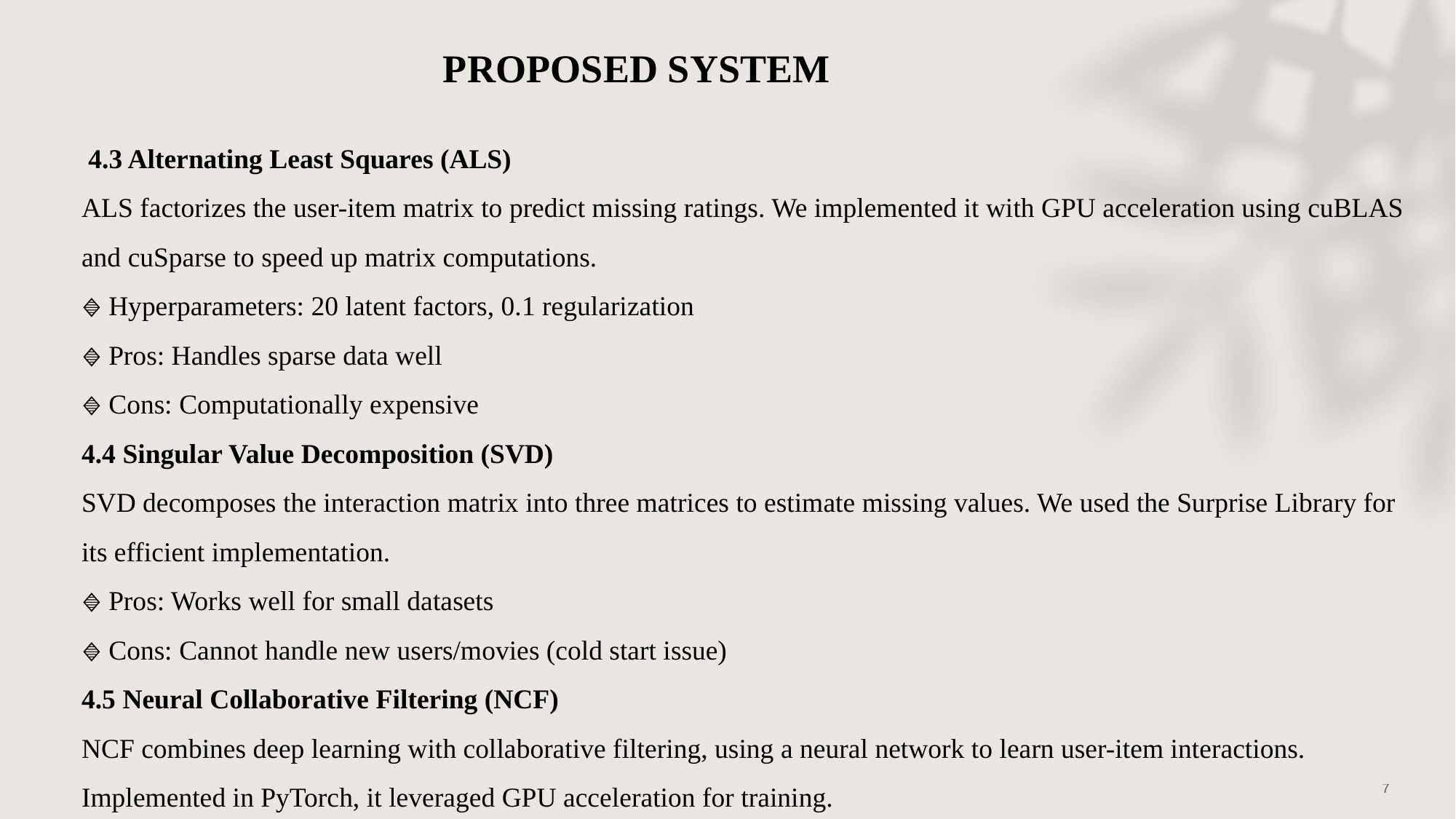

PROPOSED SYSTEM
 4.3 Alternating Least Squares (ALS)
ALS factorizes the user-item matrix to predict missing ratings. We implemented it with GPU acceleration using cuBLAS and cuSparse to speed up matrix computations.
🔹 Hyperparameters: 20 latent factors, 0.1 regularization
🔹 Pros: Handles sparse data well
🔹 Cons: Computationally expensive
4.4 Singular Value Decomposition (SVD)
SVD decomposes the interaction matrix into three matrices to estimate missing values. We used the Surprise Library for its efficient implementation.
🔹 Pros: Works well for small datasets
🔹 Cons: Cannot handle new users/movies (cold start issue)
4.5 Neural Collaborative Filtering (NCF)
NCF combines deep learning with collaborative filtering, using a neural network to learn user-item interactions. Implemented in PyTorch, it leveraged GPU acceleration for training.
7